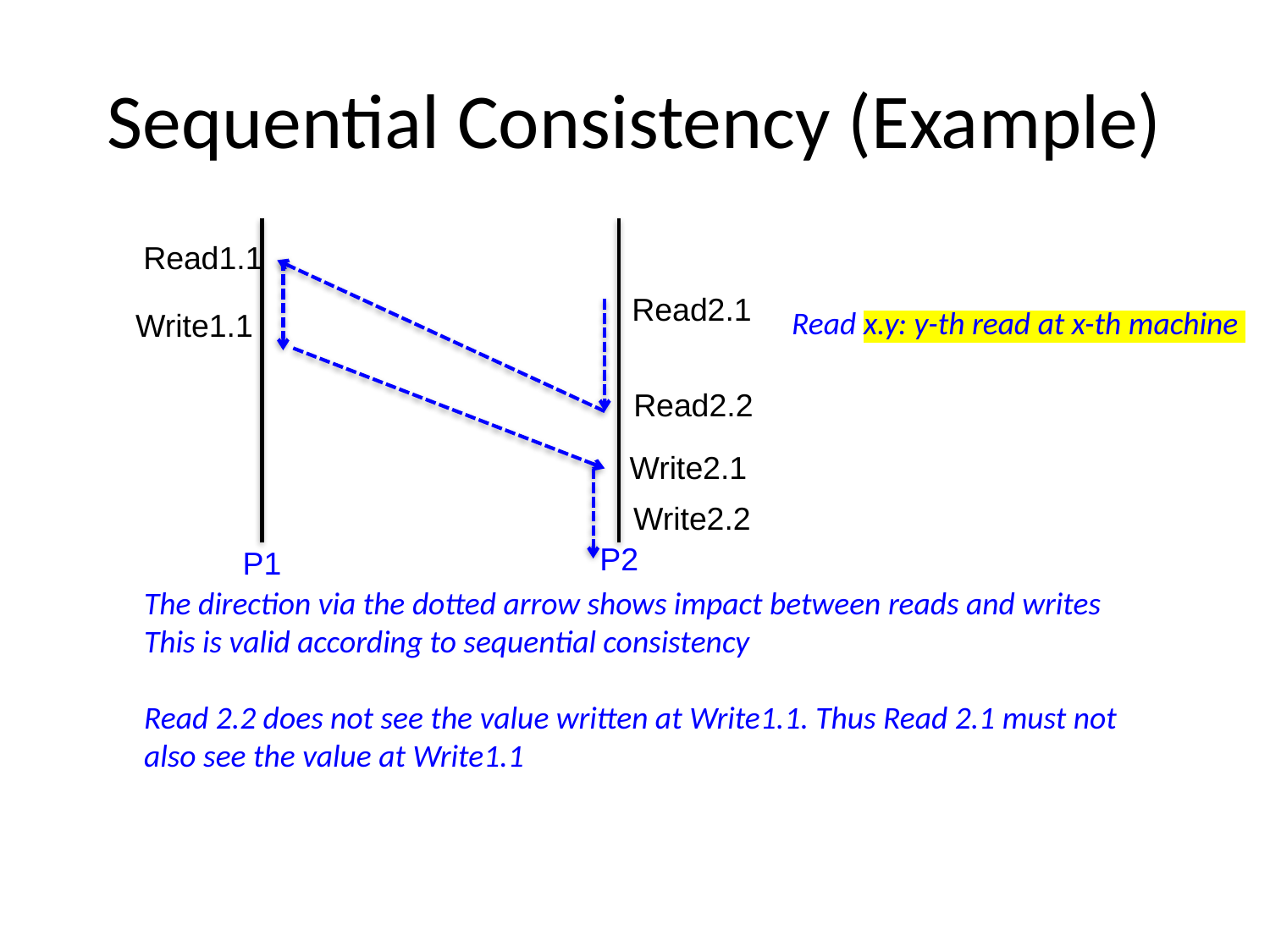

# Sequential Consistency (Example)
Read1.1
Read2.1
Read x.y: y-th read at x-th machine
Write1.1
Read2.2
Write2.1
Write2.2
P2
P1
The direction via the dotted arrow shows impact between reads and writes
This is valid according to sequential consistency

Read 2.2 does not see the value written at Write1.1. Thus Read 2.1 must not
also see the value at Write1.1